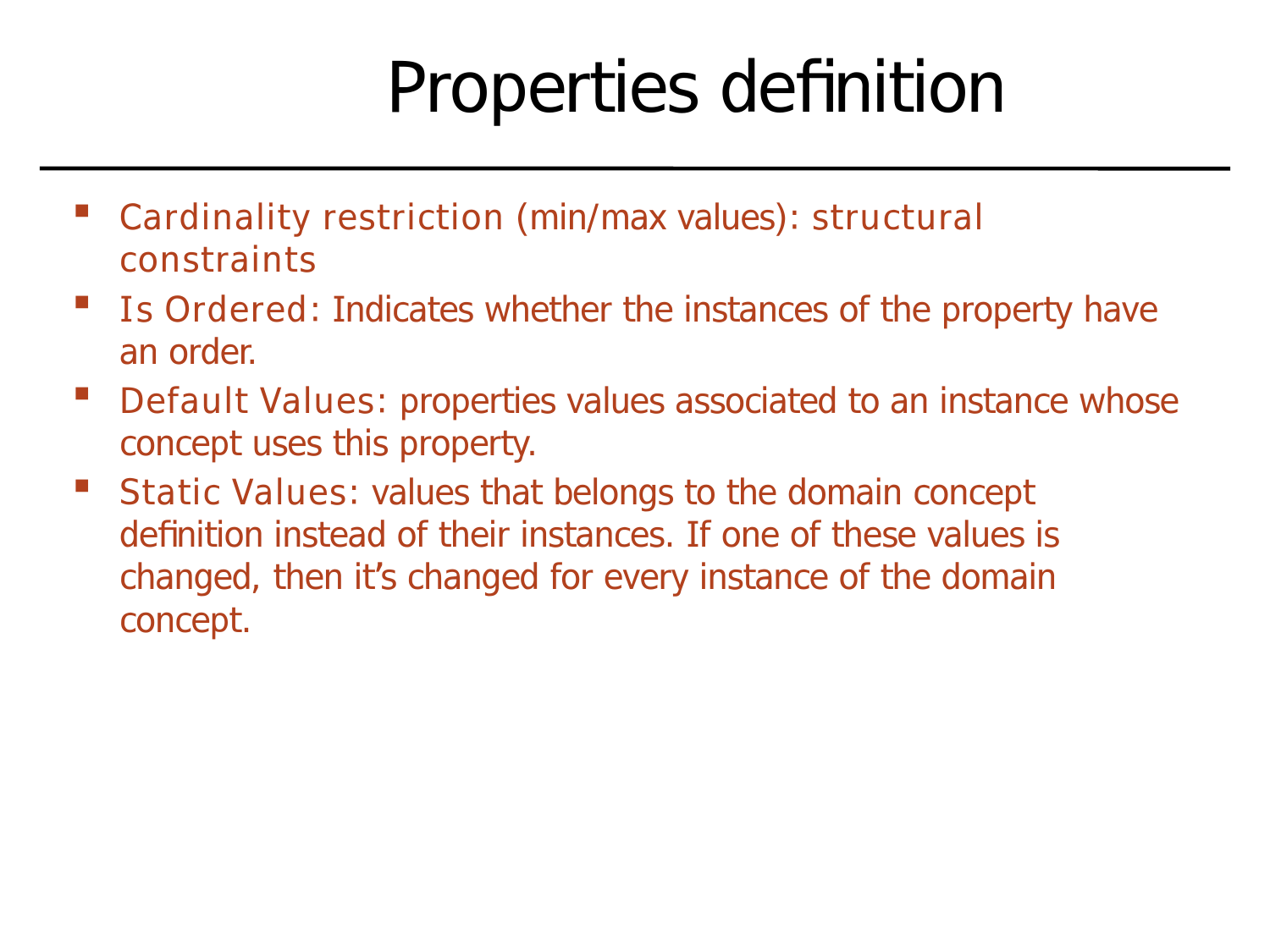

# Properties definition
Cardinality restriction (min/max values): structural constraints
Is Ordered: Indicates whether the instances of the property have an order.
Default Values: properties values associated to an instance whose concept uses this property.
Static Values: values that belongs to the domain concept definition instead of their instances. If one of these values is changed, then it’s changed for every instance of the domain concept.